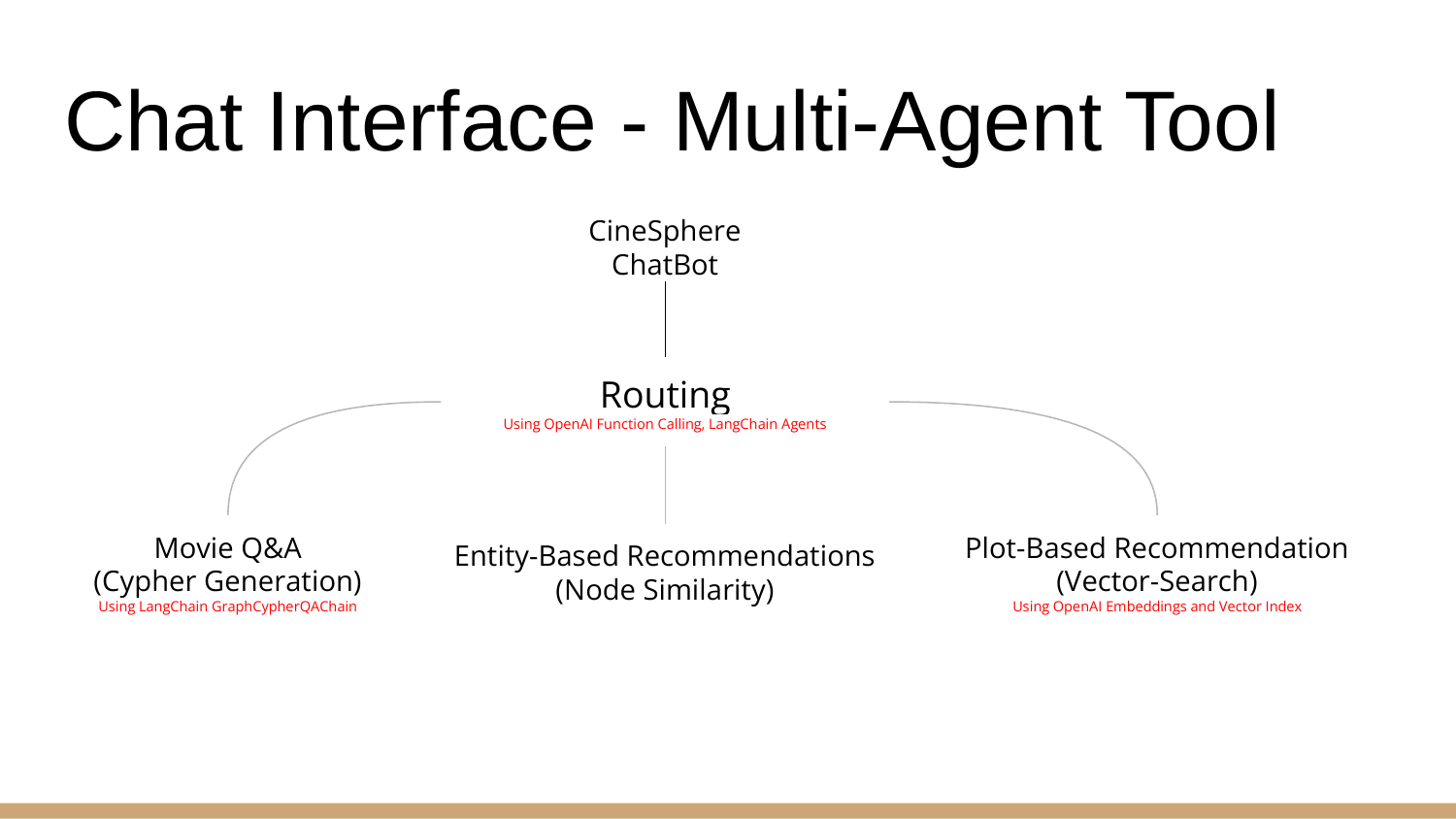

# Chat Interface - Multi-Agent Tool
CineSphere ChatBot
Routing
Using OpenAI Function Calling, LangChain Agents
Movie Q&A
(Cypher Generation)
Using LangChain GraphCypherQAChain
Plot-Based Recommendation
(Vector-Search)
Using OpenAI Embeddings and Vector Index
Entity-Based Recommendations
(Node Similarity)